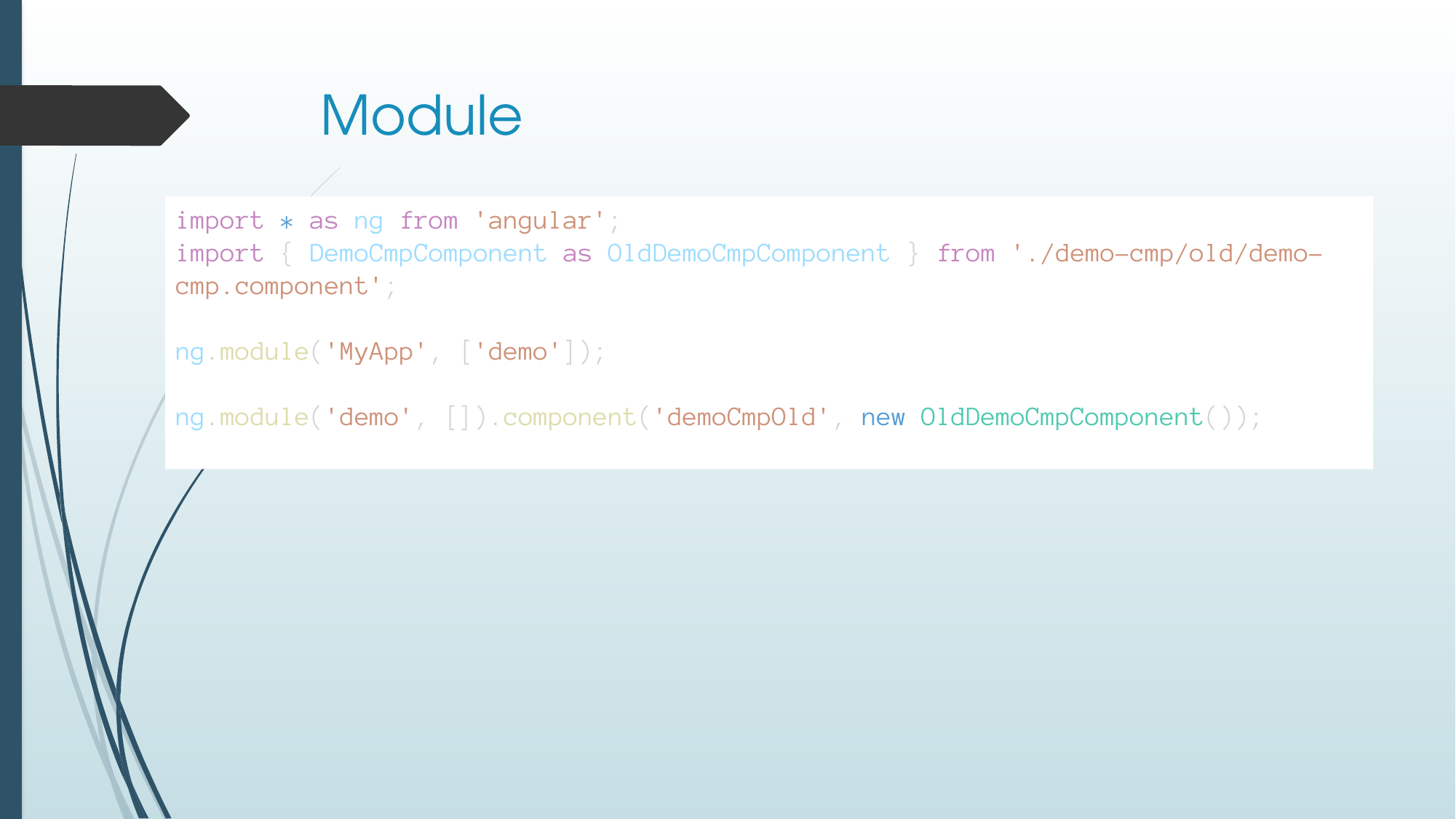

# Module
import * as ng from 'angular';
import { DemoCmpComponent as OldDemoCmpComponent } from './demo-cmp/old/demo-cmp.component';

ng.module('MyApp', ['demo']);
ng.module('demo', []).component('demoCmpOld', new OldDemoCmpComponent());